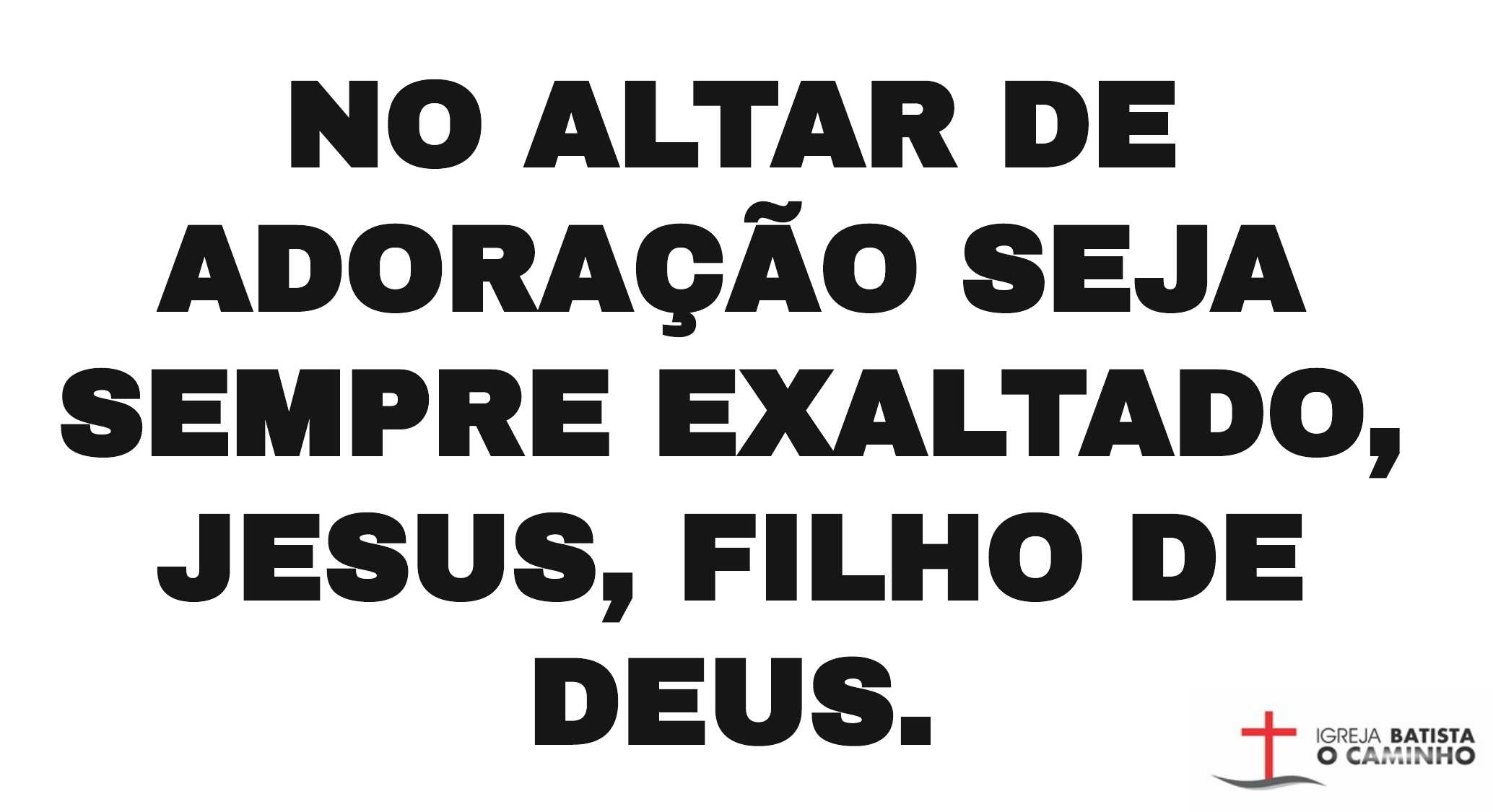

# NO ALTAR DE ADORAÇÃO SEJA SEMPRE EXALTADO, JESUS, FILHO DE DEUS.